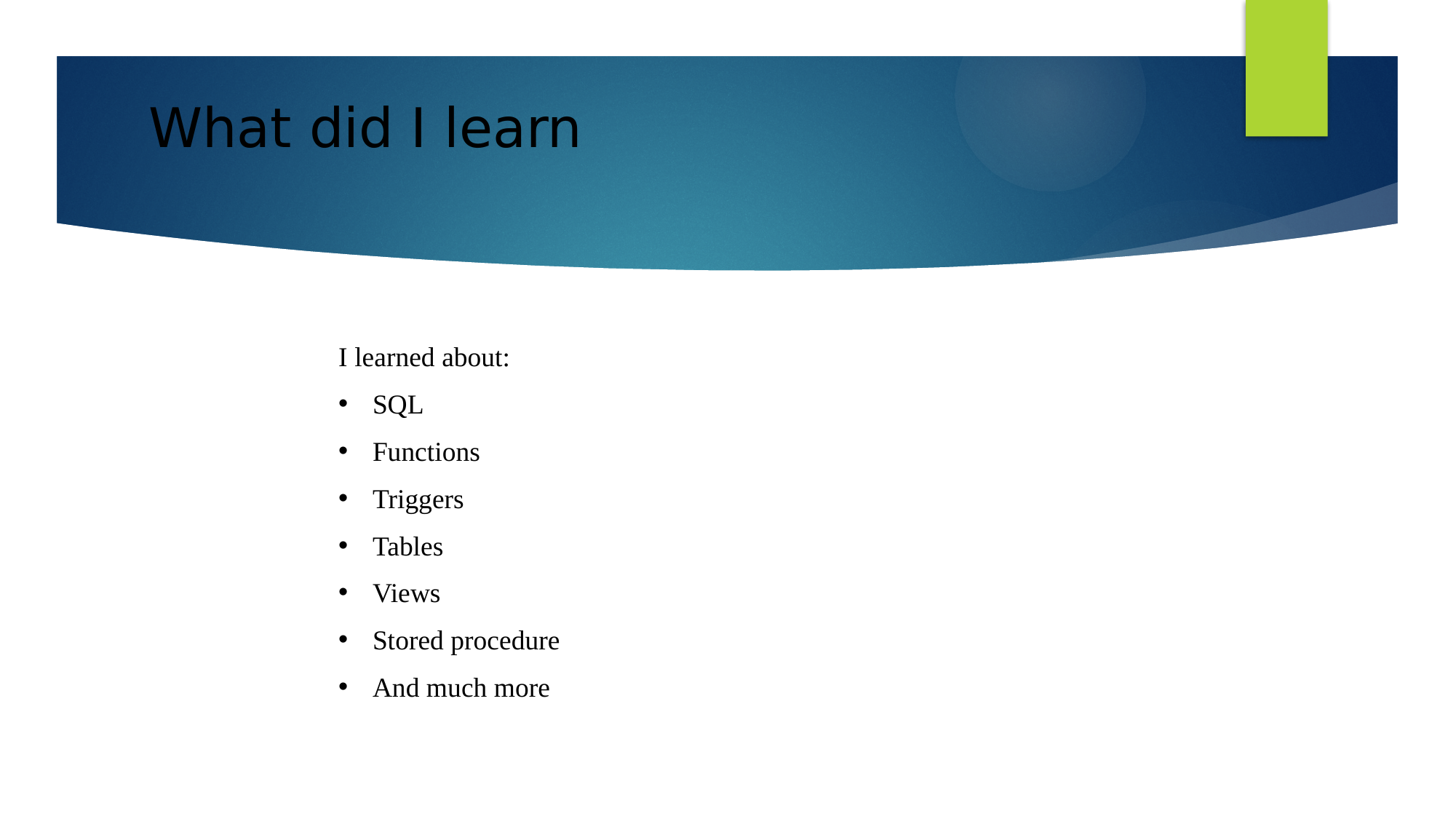

# What did I learn
I learned about:
SQL
Functions
Triggers
Tables
Views
Stored procedure
And much more